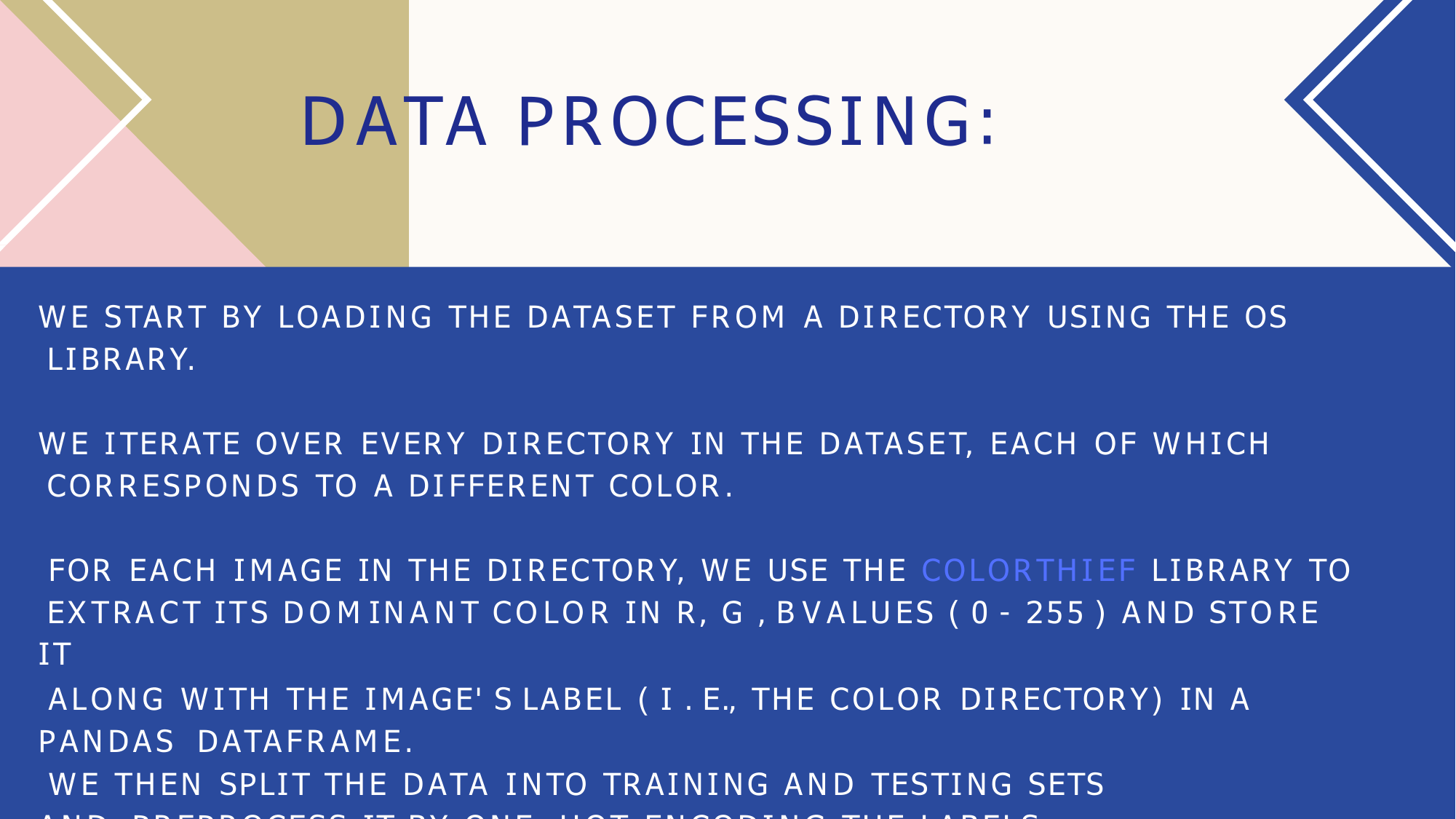

# DATA PROCESSING:
WE START BY LOADING THE DATASET FROM A DIRECTORY USING THE OS  LIBRARY.

WE ITERATE OVER EVERY DIRECTORY IN THE DATASET, EACH OF WHICH  CORRESPONDS TO A DIFFERENT COLOR.

FOR EACH IMAGE IN THE DIRECTORY, WE USE THE COLORTHIEF LIBRARY TO  EXTRACT ITS DOMINANT COLOR IN R, G , B	VALUES ( 0 - 255 ) AND STORE IT
ALONG WITH THE IMAGE' S LABEL ( I . E., THE COLOR DIRECTORY) IN A PANDAS  DATAFRAME.
WE THEN SPLIT THE DATA INTO TRAINING AND TESTING SETS AND  PREPROCESS IT BY ONE- HOT ENCODING THE LABELS.